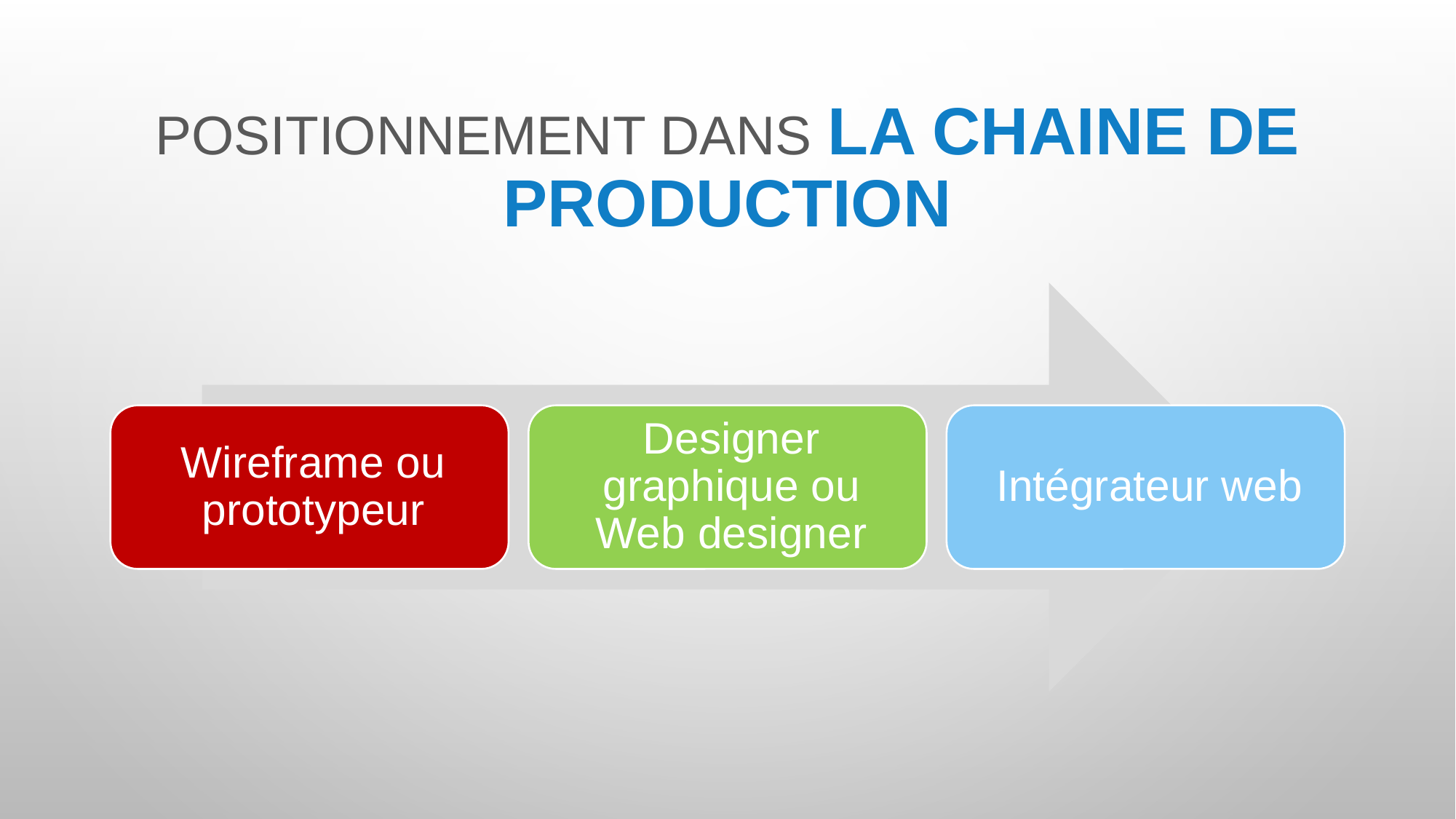

# Positionnement dans la chaine de production
Wireframe ou prototypeur
Designer graphique ou Web designer
Intégrateur web